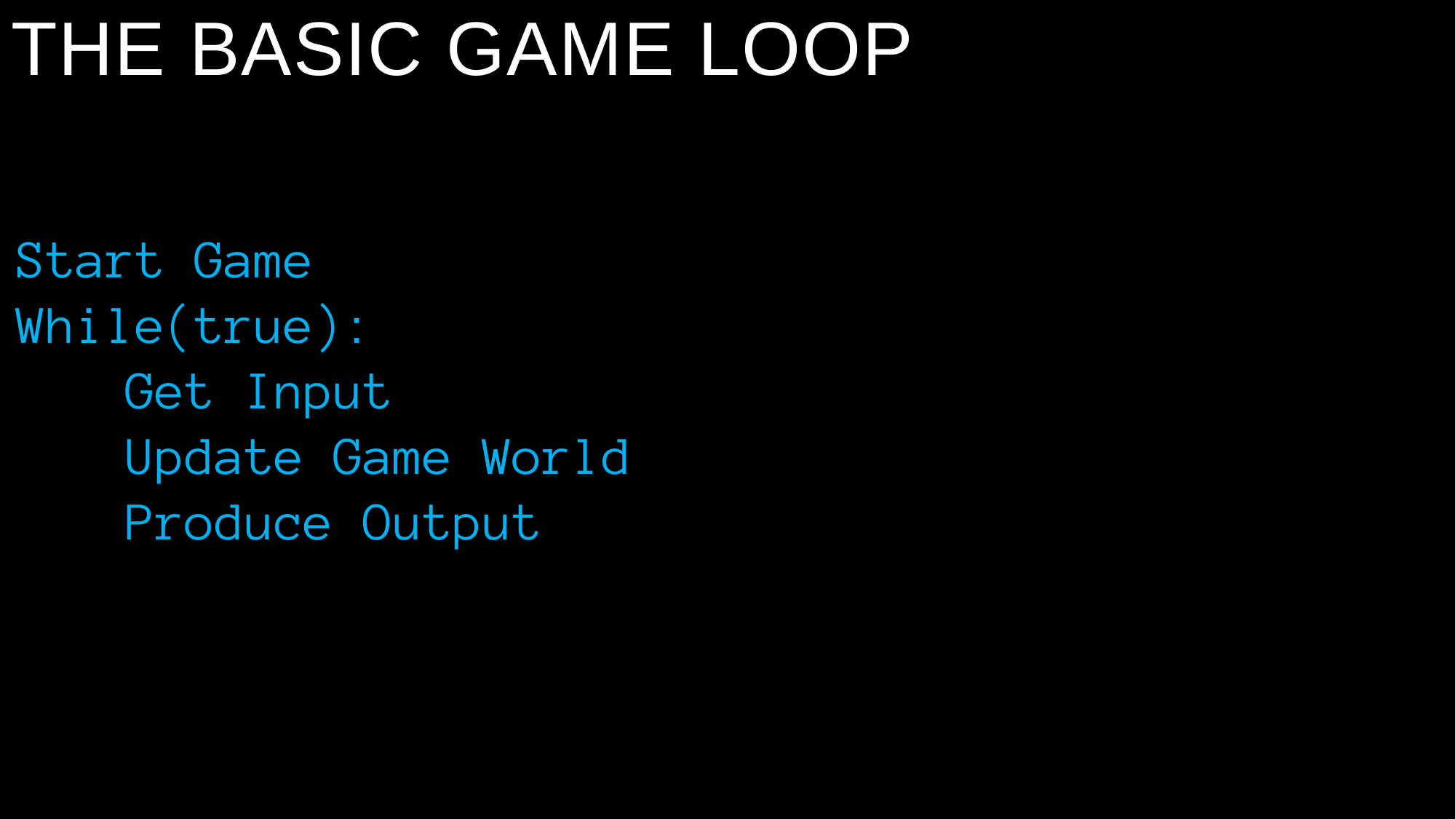

# The Basic Game Loop
Start Game
While(true):
	Get Input
	Update Game World
	Produce Output